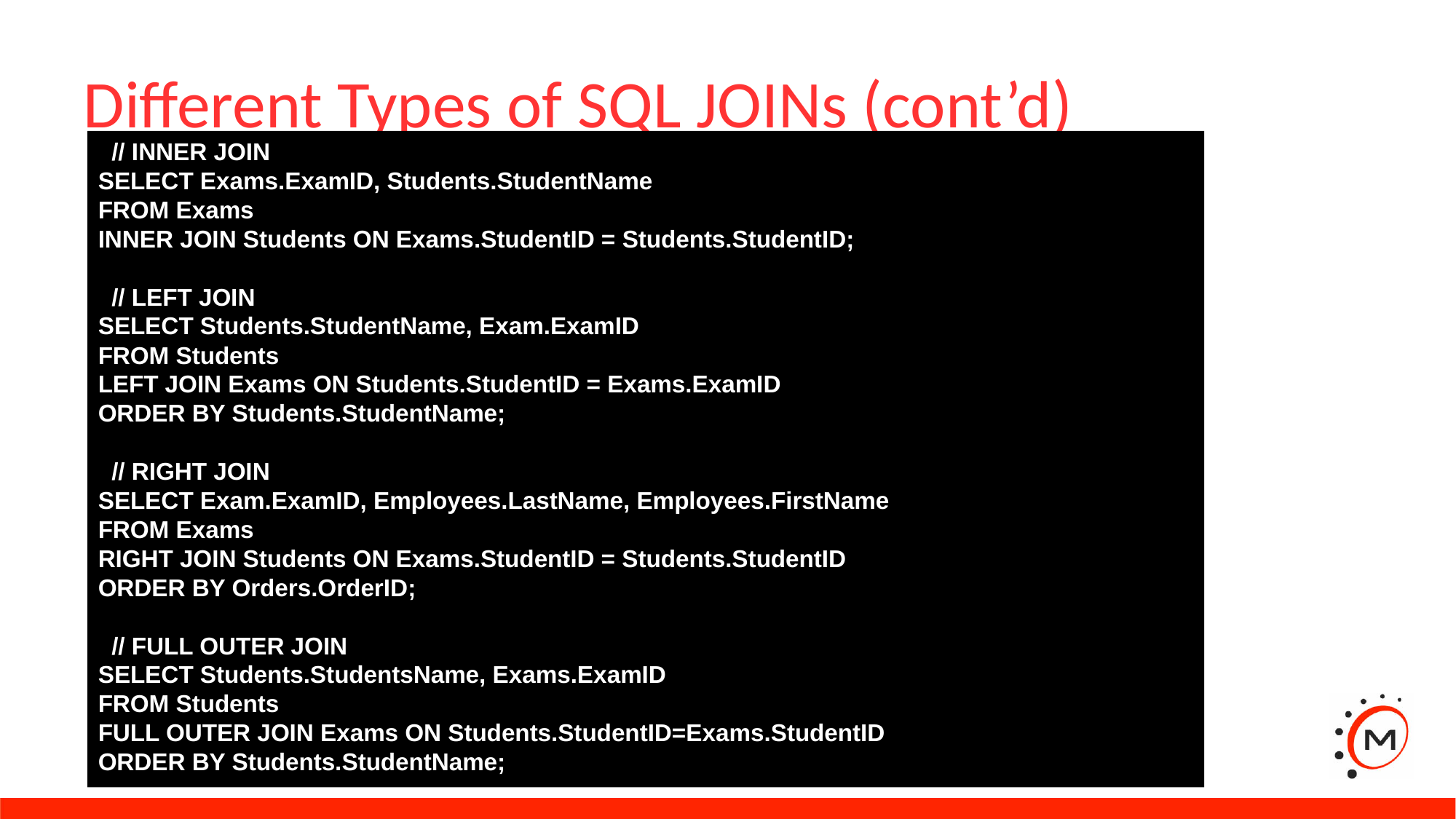

Different Types of SQL JOINs (cont’d)
  // INNER JOIN
SELECT Exams.ExamID, Students.StudentName
FROM Exams
INNER JOIN Students ON Exams.StudentID = Students.StudentID;

  // LEFT JOIN
SELECT Students.StudentName, Exam.ExamID
FROM Students
LEFT JOIN Exams ON Students.StudentID = Exams.ExamID
ORDER BY Students.StudentName;

  // RIGHT JOIN
SELECT Exam.ExamID, Employees.LastName, Employees.FirstName
FROM Exams
RIGHT JOIN Students ON Exams.StudentID = Students.StudentID
ORDER BY Orders.OrderID;

  // FULL OUTER JOIN
SELECT Students.StudentsName, Exams.ExamID
FROM Students
FULL OUTER JOIN Exams ON Students.StudentID=Exams.StudentID
ORDER BY Students.StudentName;